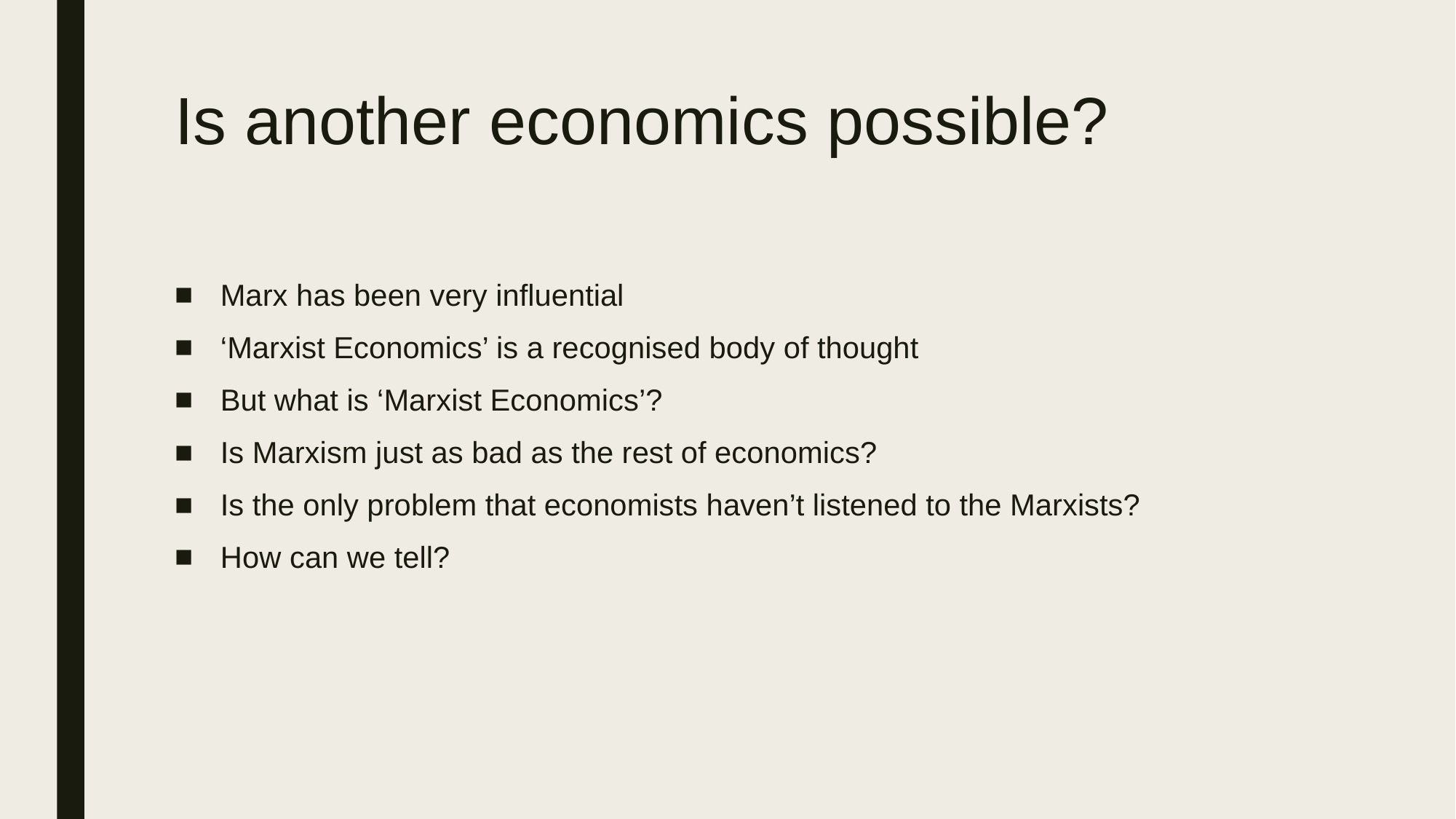

# Is another economics possible?
Marx has been very influential
‘Marxist Economics’ is a recognised body of thought
But what is ‘Marxist Economics’?
Is Marxism just as bad as the rest of economics?
Is the only problem that economists haven’t listened to the Marxists?
How can we tell?